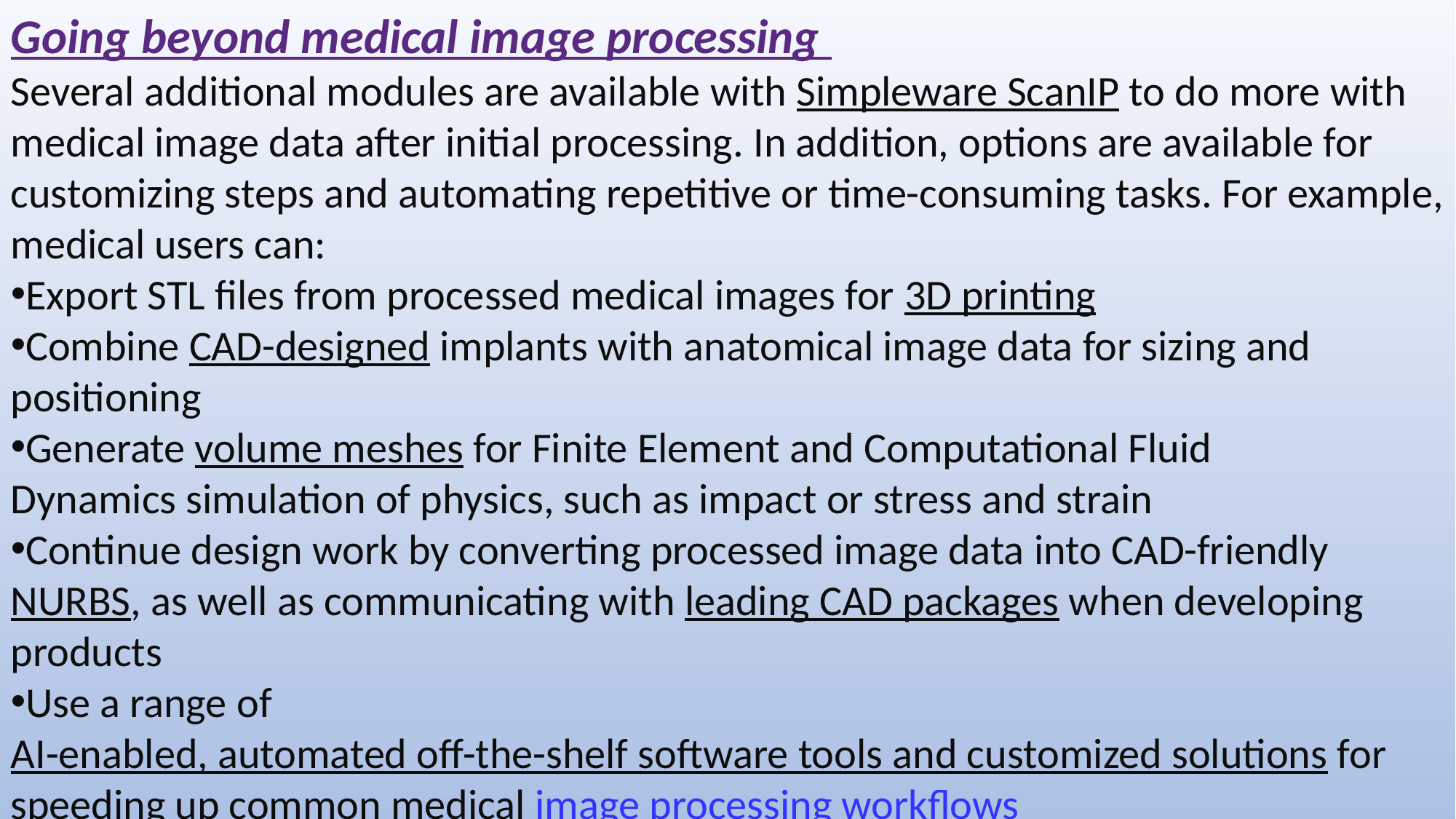

Going beyond medical image processing
Several additional modules are available with Simpleware ScanIP to do more with medical image data after initial processing. In addition, options are available for customizing steps and automating repetitive or time-consuming tasks. For example, medical users can:
Export STL files from processed medical images for 3D printing
Combine CAD-designed implants with anatomical image data for sizing and positioning
Generate volume meshes for Finite Element and Computational Fluid Dynamics simulation of physics, such as impact or stress and strain
Continue design work by converting processed image data into CAD-friendly NURBS, as well as communicating with leading CAD packages when developing products
Use a range of AI-enabled, automated off-the-shelf software tools and customized solutions for speeding up common medical image processing workflows